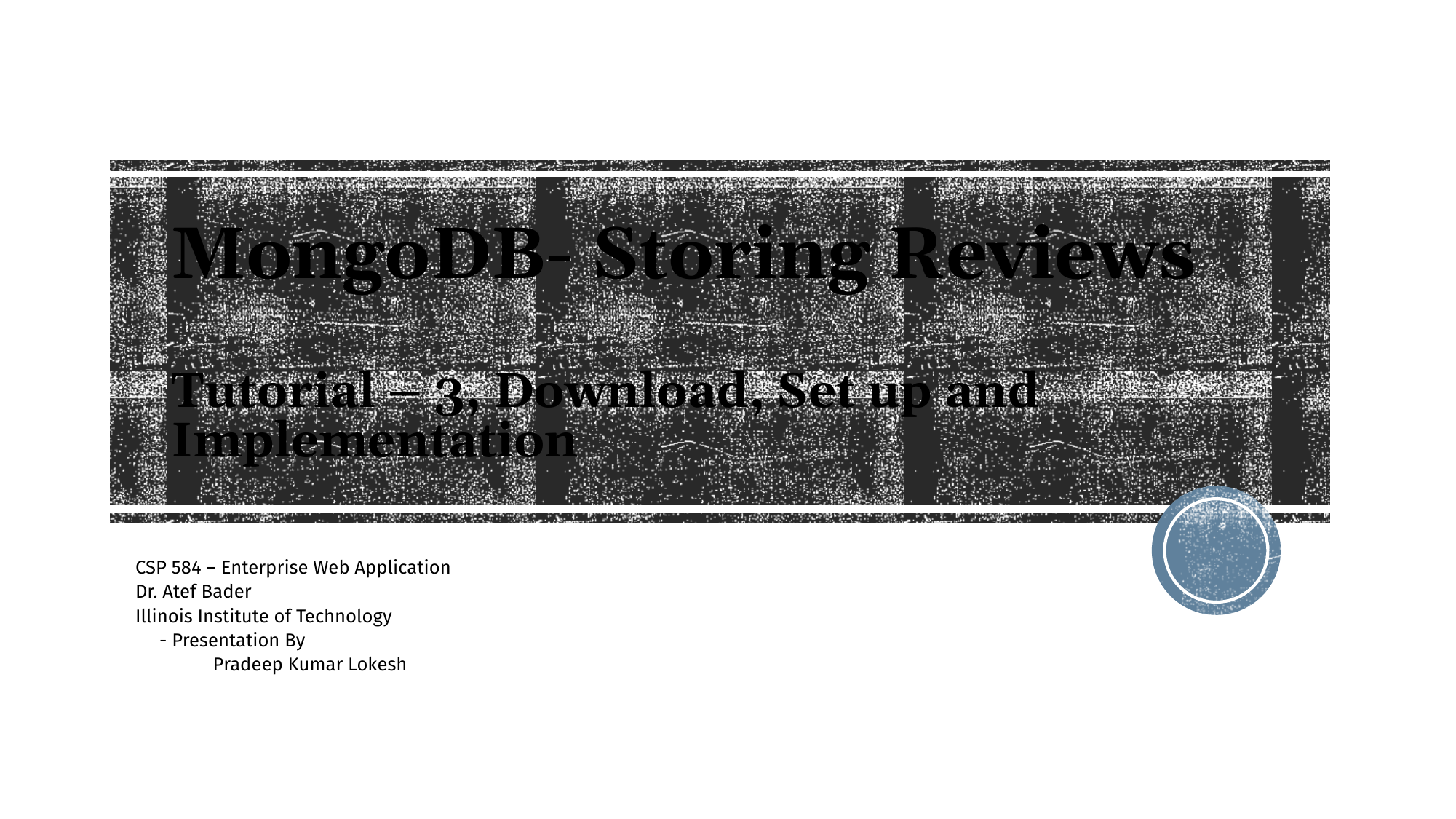

# MongoDB- Storing Reviews Tutorial – 3, Download, Set up and Implementation
CSP 584 – Enterprise Web Application
Dr. Atef Bader
Illinois Institute of Technology
					- Presentation By
					 								      Pradeep Kumar Lokesh